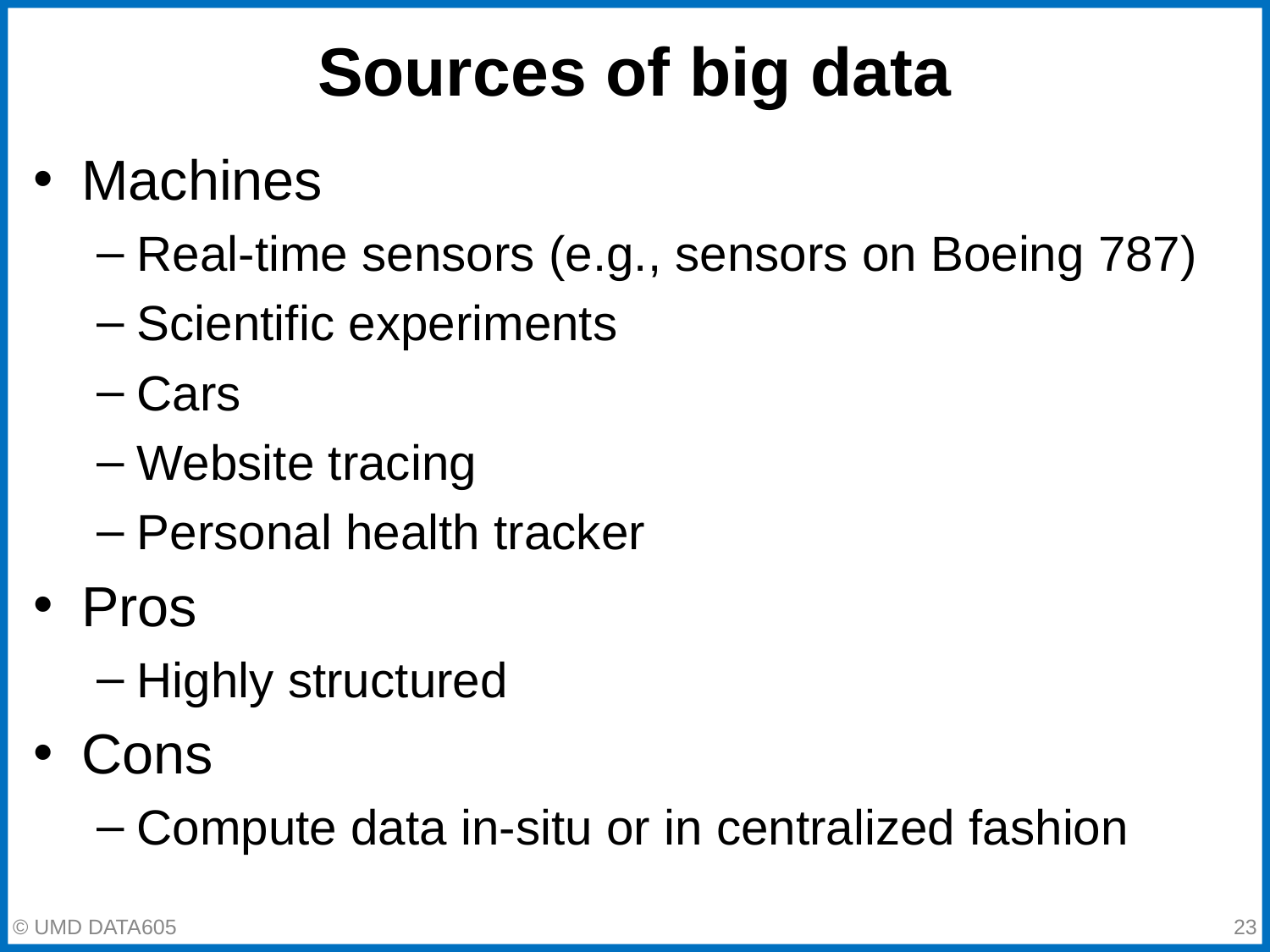

# Sources of big data
Machines
Real-time sensors (e.g., sensors on Boeing 787)
Scientific experiments
Cars
Website tracing
Personal health tracker
Pros
Highly structured
Cons
Compute data in-situ or in centralized fashion
© UMD DATA605
23